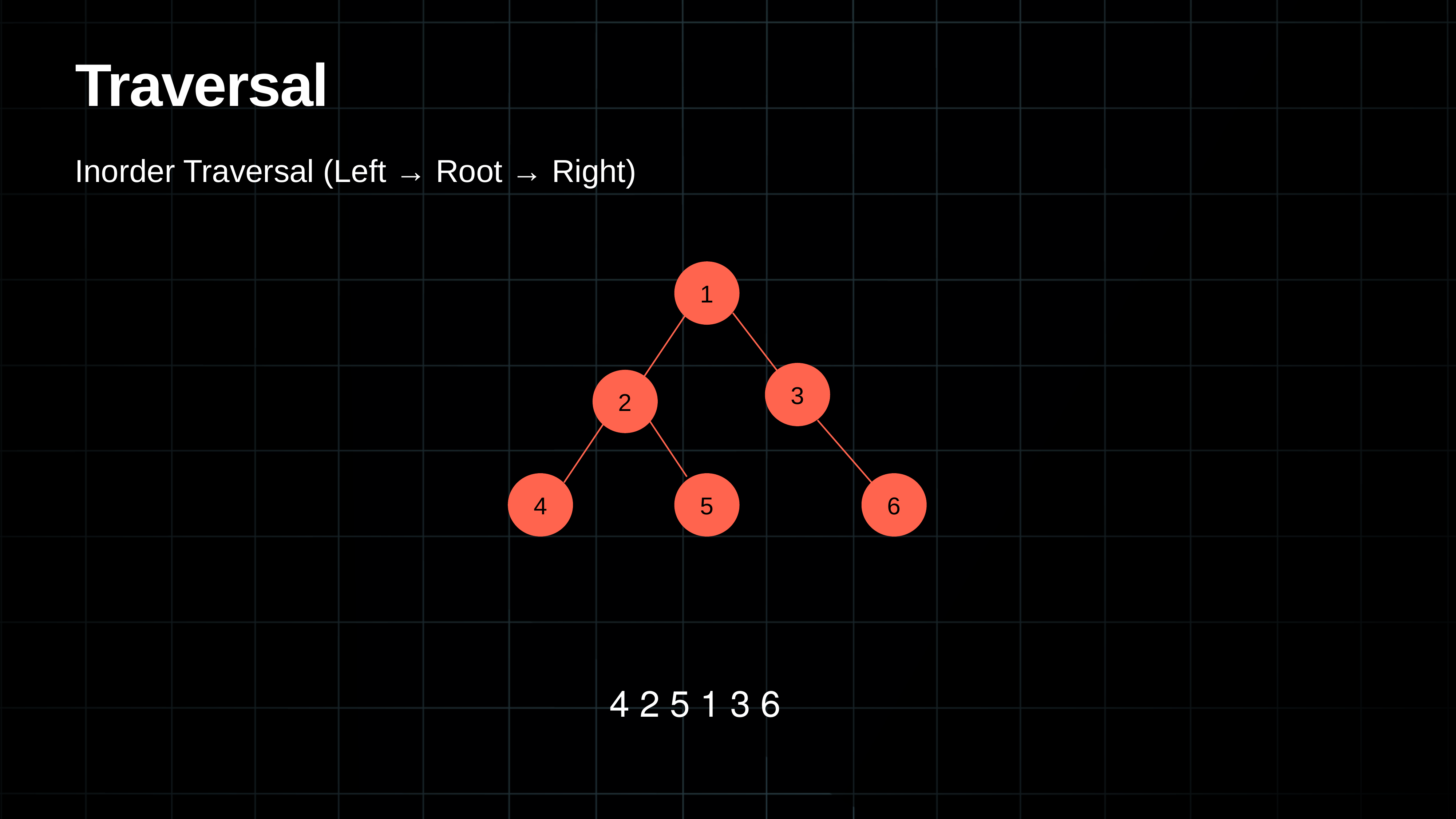

# Traversal
Inorder Traversal (Left → Root → Right)
1

3
2

4
5
6
4 2 5 1 3 6